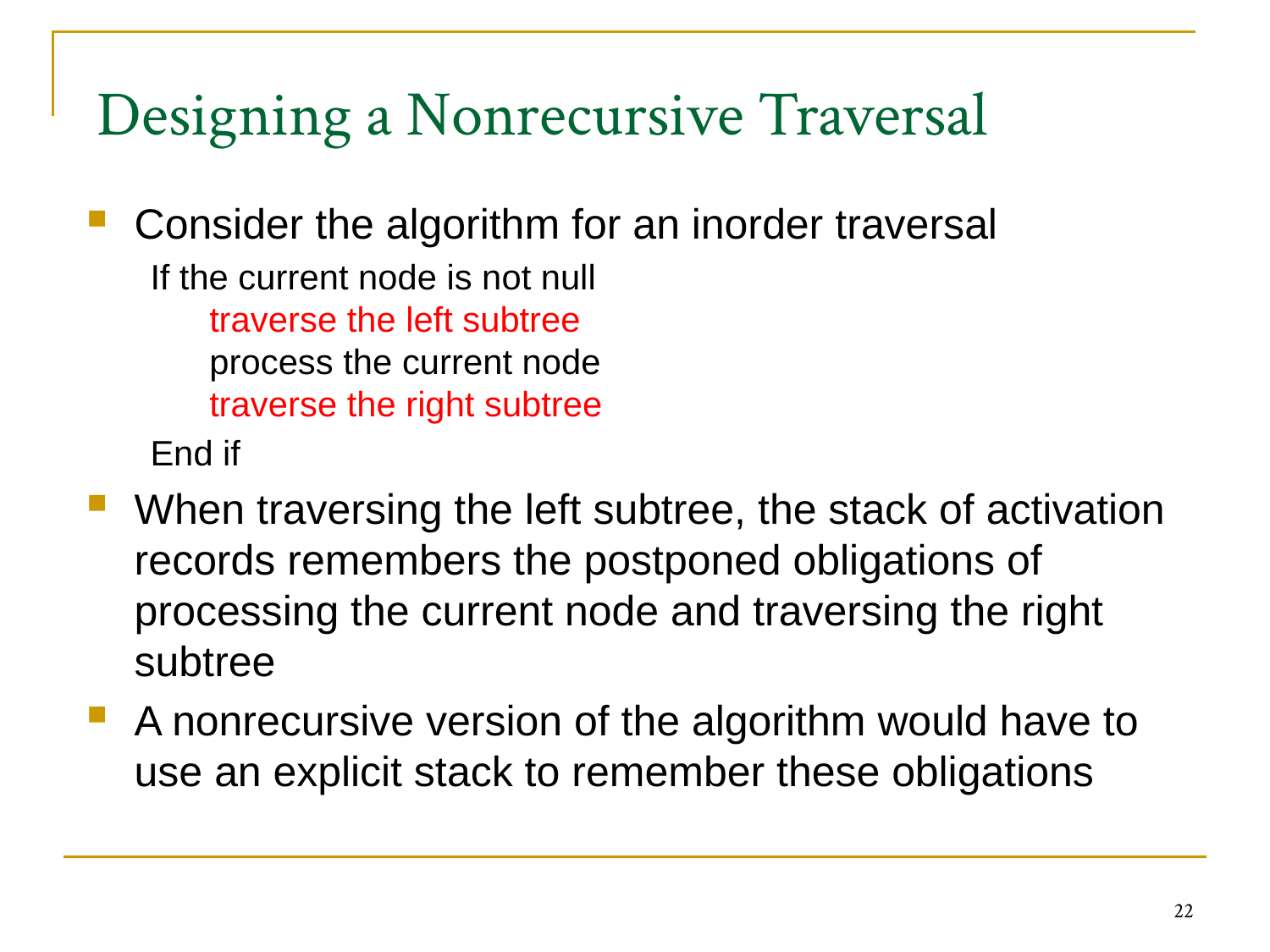

# Designing a Nonrecursive Traversal
Consider the algorithm for an inorder traversal
If the current node is not null
  traverse the left subtree
  process the current node
  traverse the right subtree
End if
When traversing the left subtree, the stack of activation records remembers the postponed obligations of processing the current node and traversing the right subtree
A nonrecursive version of the algorithm would have to use an explicit stack to remember these obligations
22